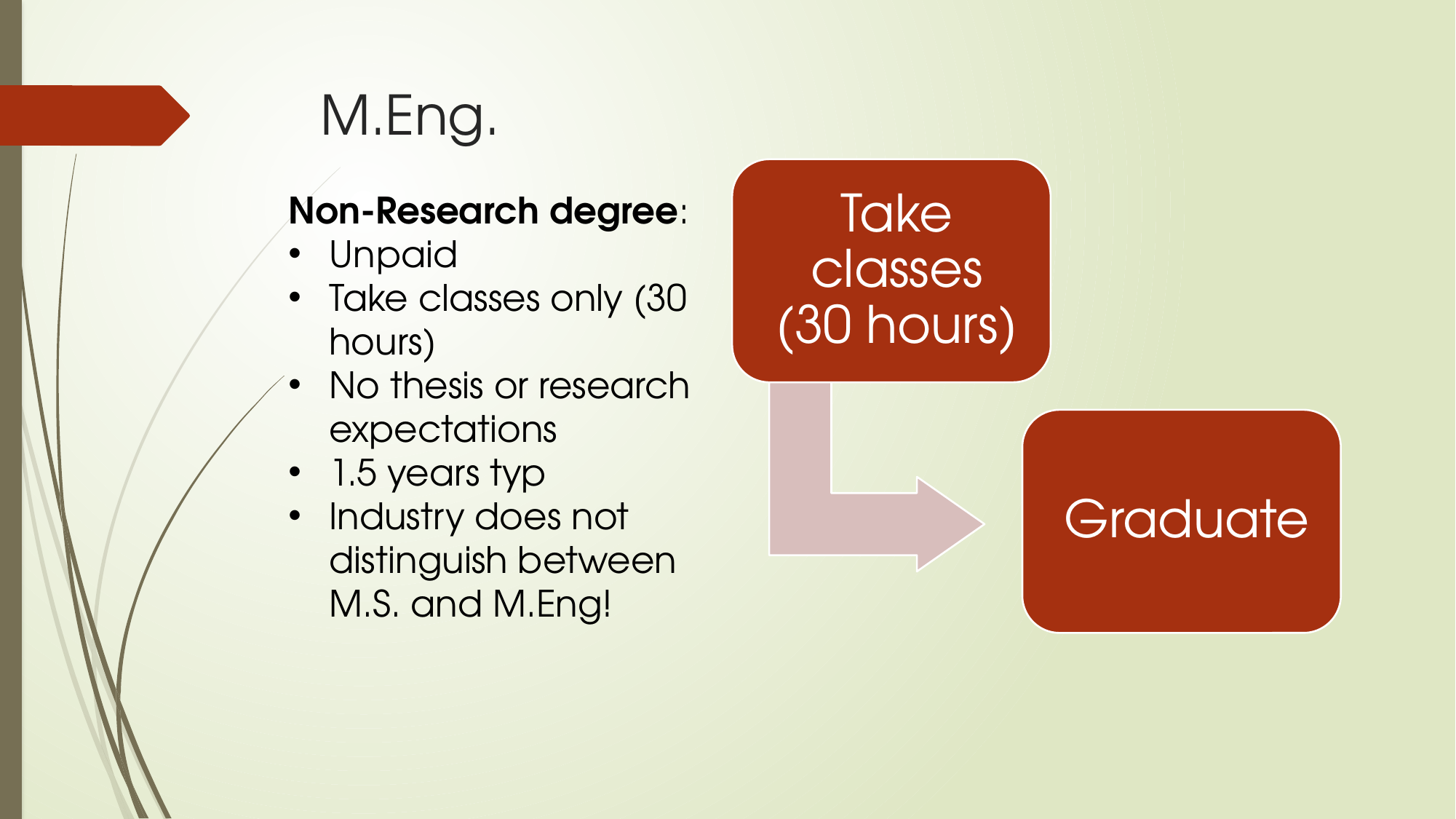

# M.Eng.
Take classes (30 hours)

Graduate
Non-Research degree:
Unpaid
Take classes only (30 hours)
No thesis or research expectations
1.5 years typ
Industry does not distinguish between M.S. and M.Eng!